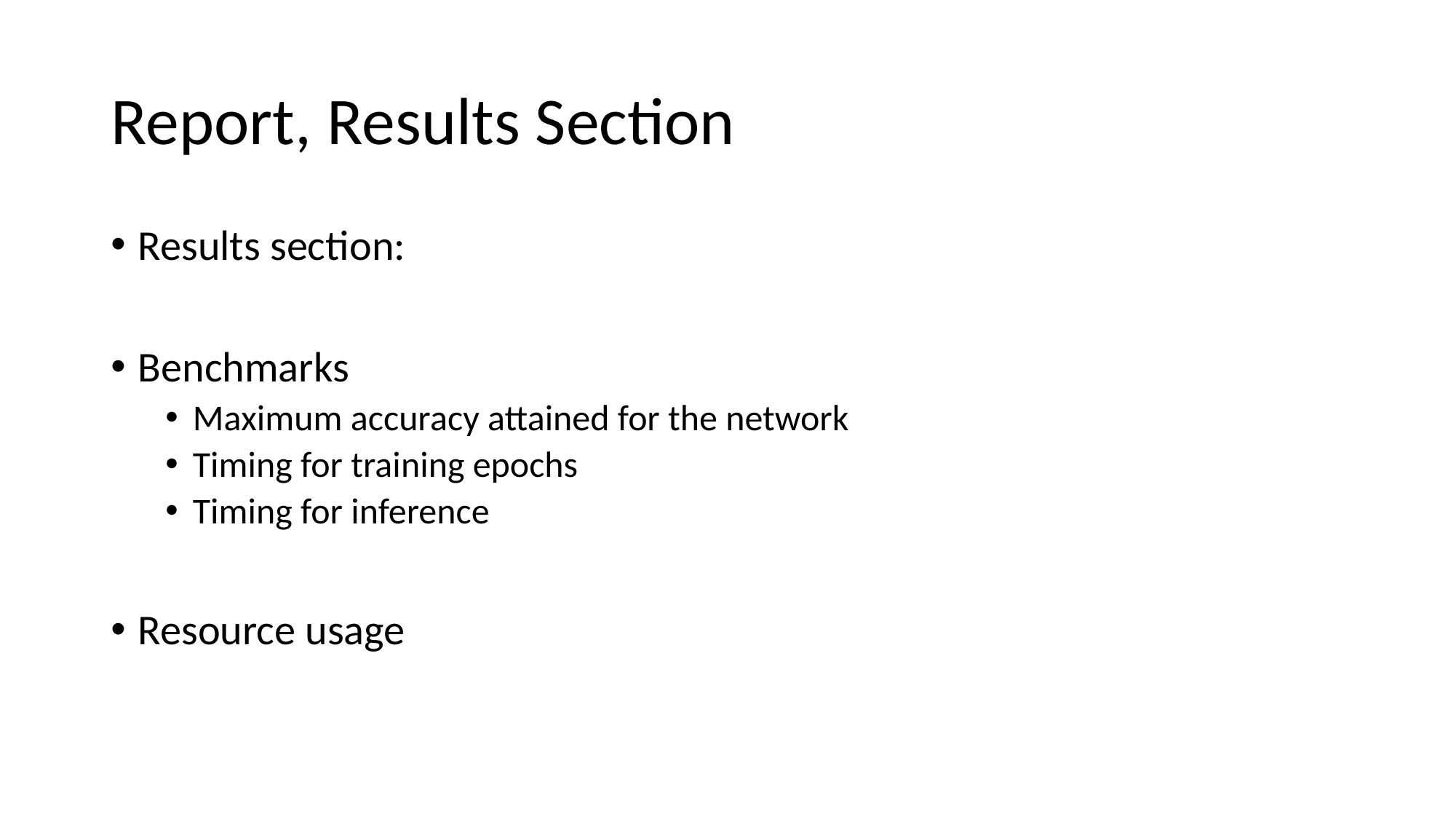

# Report, Results Section
Results section:

Benchmarks
Maximum accuracy attained for the network
Timing for training epochs
Timing for inference

Resource usage